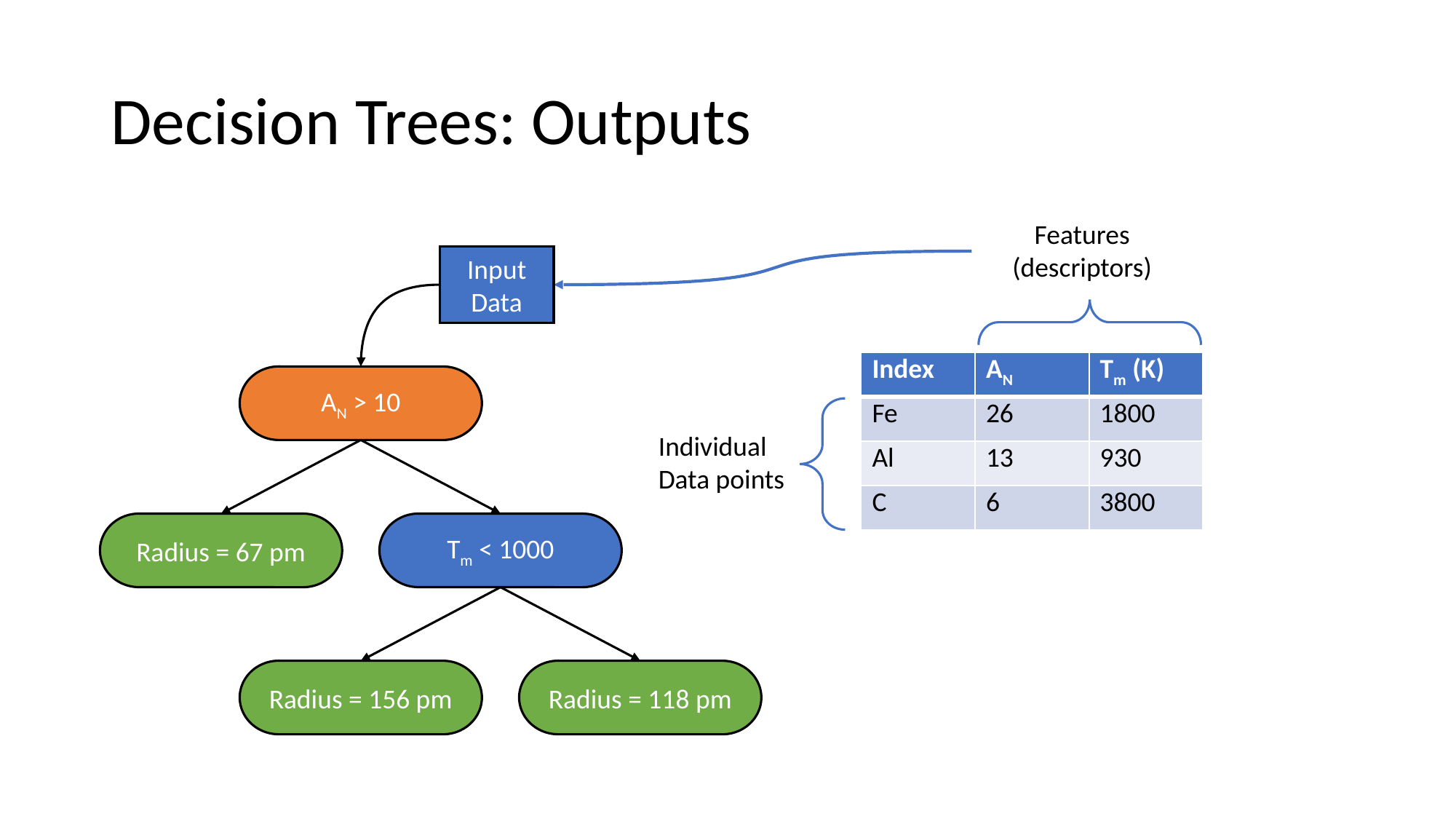

# Decision Trees: Outputs

Features (descriptors)
Input Data
| Index | AN | Tm (K) |
| --- | --- | --- |
| Fe | 26 | 1800 |
| Al | 13 | 930 |
| C | 6 | 3800 |
AN > 10
Radius = 67 pm
Tm < 1000
Radius = 156 pm
Radius = 118 pm

Individual Data points